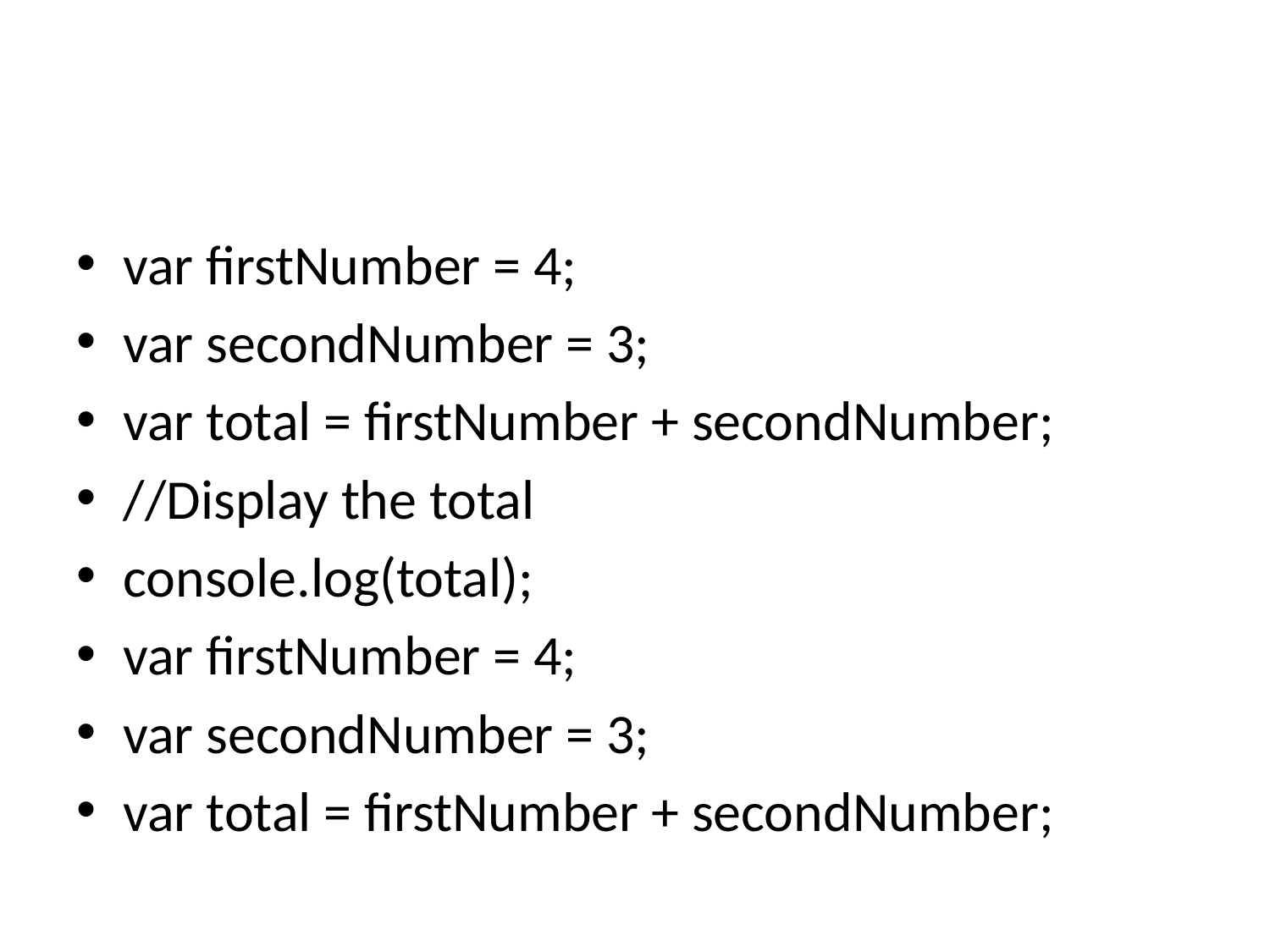

#
var firstNumber = 4;
var secondNumber = 3;
var total = firstNumber + secondNumber;
//Display the total
console.log(total);
var firstNumber = 4;
var secondNumber = 3;
var total = firstNumber + secondNumber;